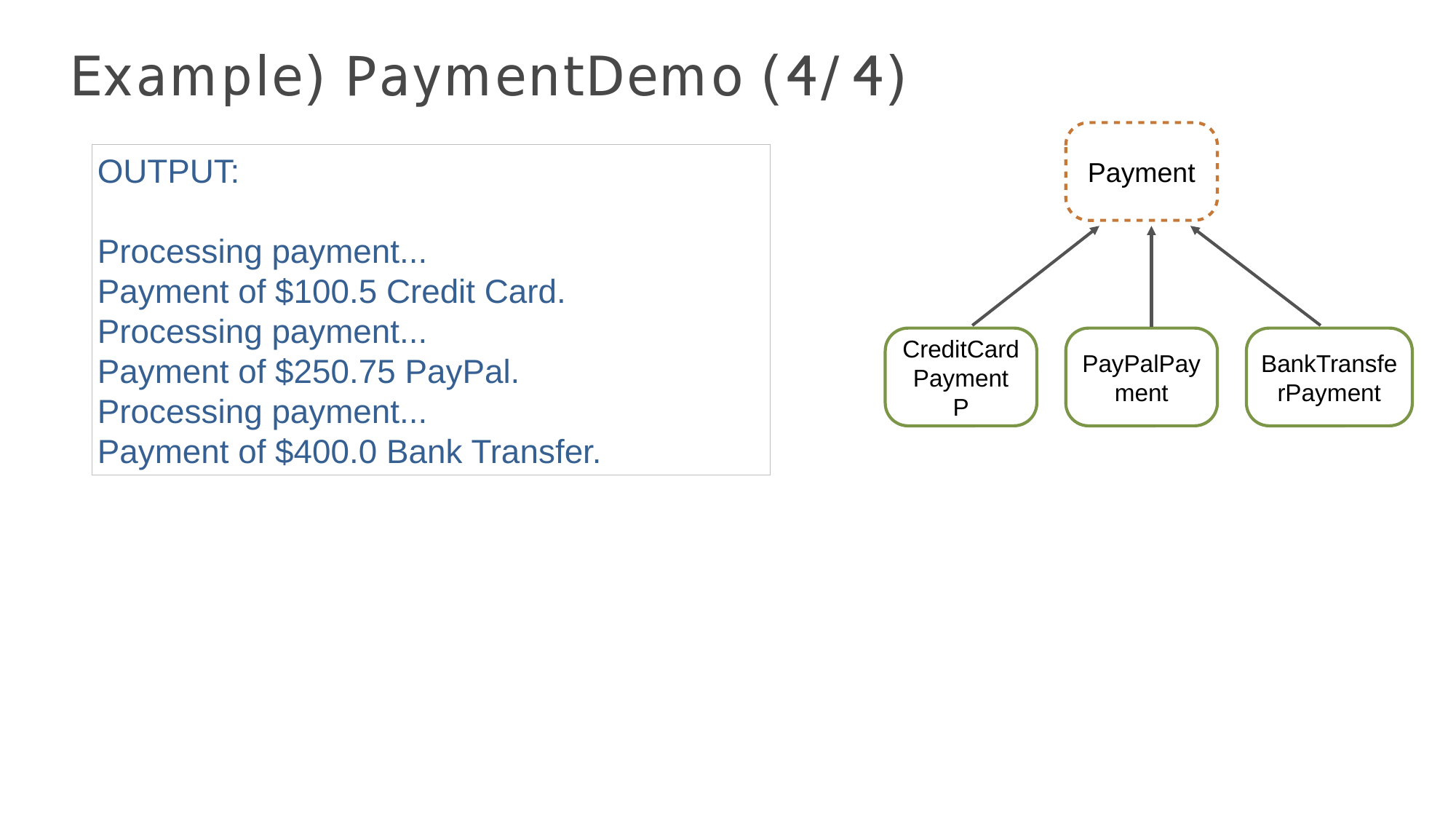

# Example) PaymentDemo (4/4)
Payment
OUTPUT:

Processing payment...
Payment of $100.5 Credit Card.
Processing payment...
Payment of $250.75 PayPal.
Processing payment...
Payment of $400.0 Bank Transfer.

CreditCardPayment
P
PayPalPayment
BankTransferPayment
6